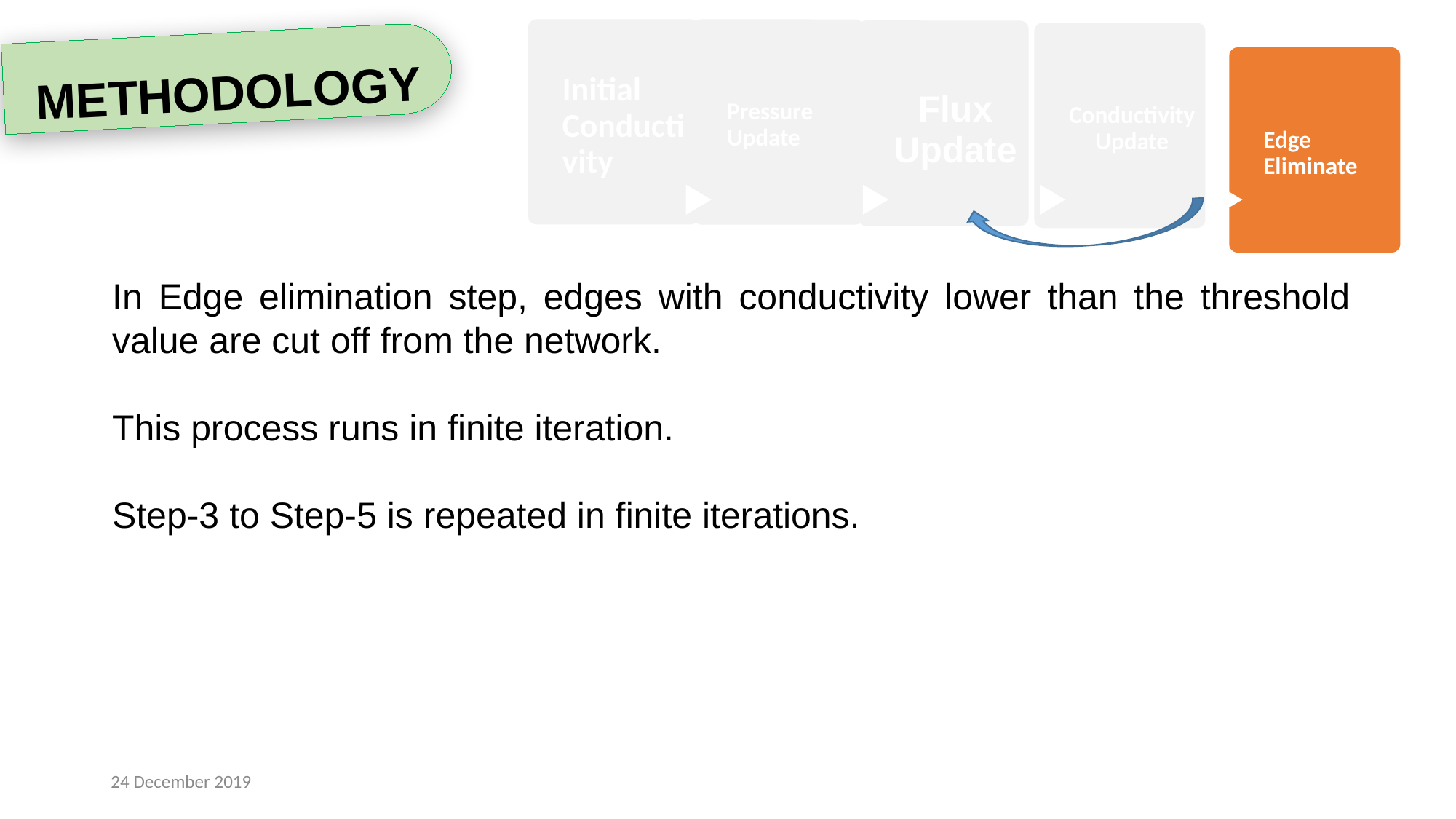

Initial Conductivity

Pressure Update

Flux Update

Conductivity Update

Edge Eliminate
METHODOLOGY

In Edge elimination step, edges with conductivity lower than the threshold value are cut off from the network.

This process runs in finite iteration.

Step-3 to Step-5 is repeated in finite iterations.

24 December 2019